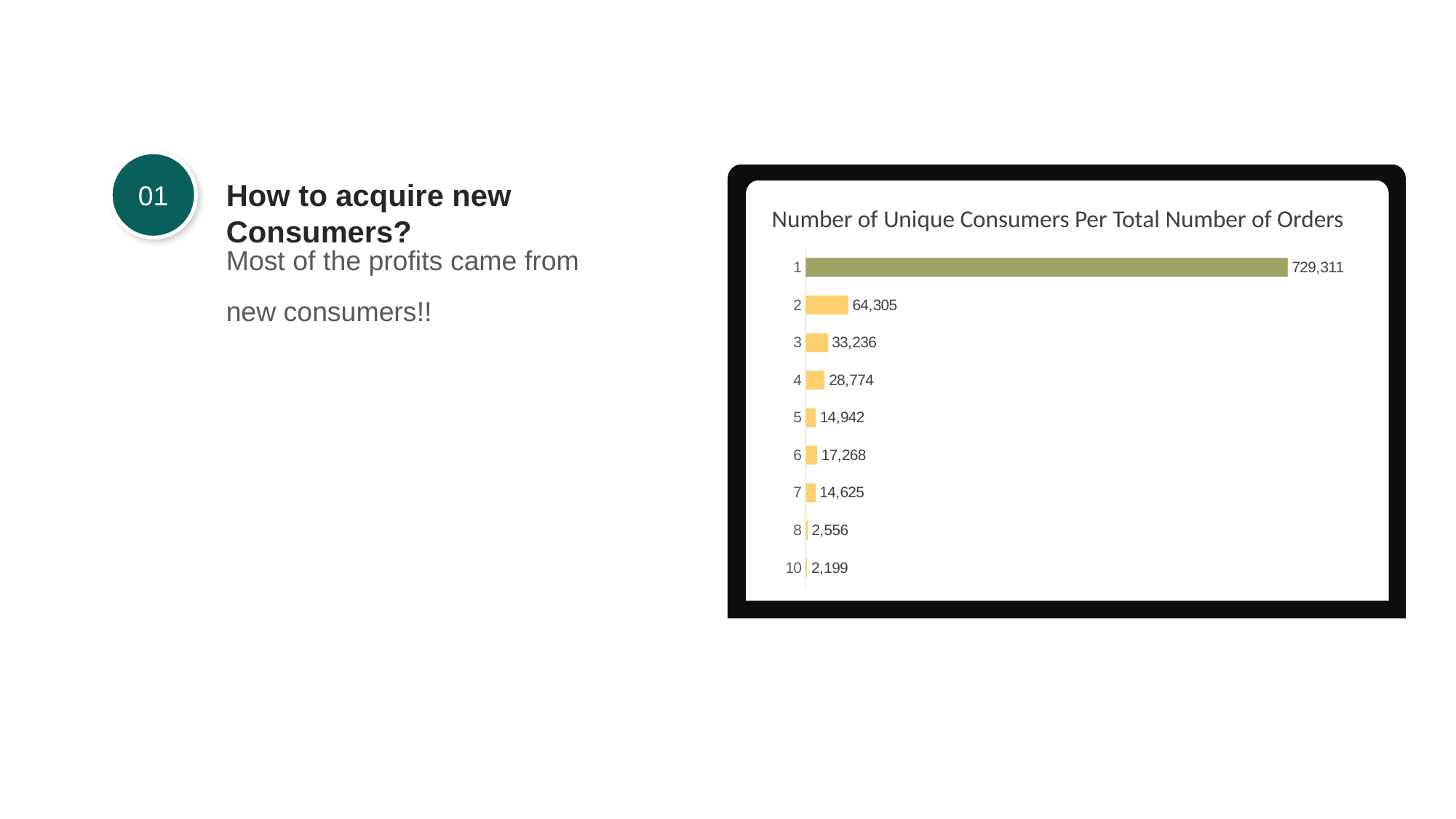

### Chart

| Category | filtered out count | count |
|---|---|---|
| 10 | 2199.0 | 2199.0 |
| 8 | 2556.16 | 2556.16 |
| 7 | 14625.440000000002 | 14625.440000000002 |
| 6 | 17268.34 | 17268.34 |
| 5 | 14942.22 | 14942.22 |
| 4 | 28773.64999999997 | 28773.64999999997 |
| 3 | 33235.54999999999 | 33235.54999999999 |
| 2 | 64304.62999999997 | 64304.62999999997 |
| 1 | 729311.21 | 729311.21 |
01

How to acquire new Consumers?
Number of Unique Consumers Per Total Number of Orders

Number of Unique Consumers Per Total Number of Orders
Most of the profits came from
new consumers!!